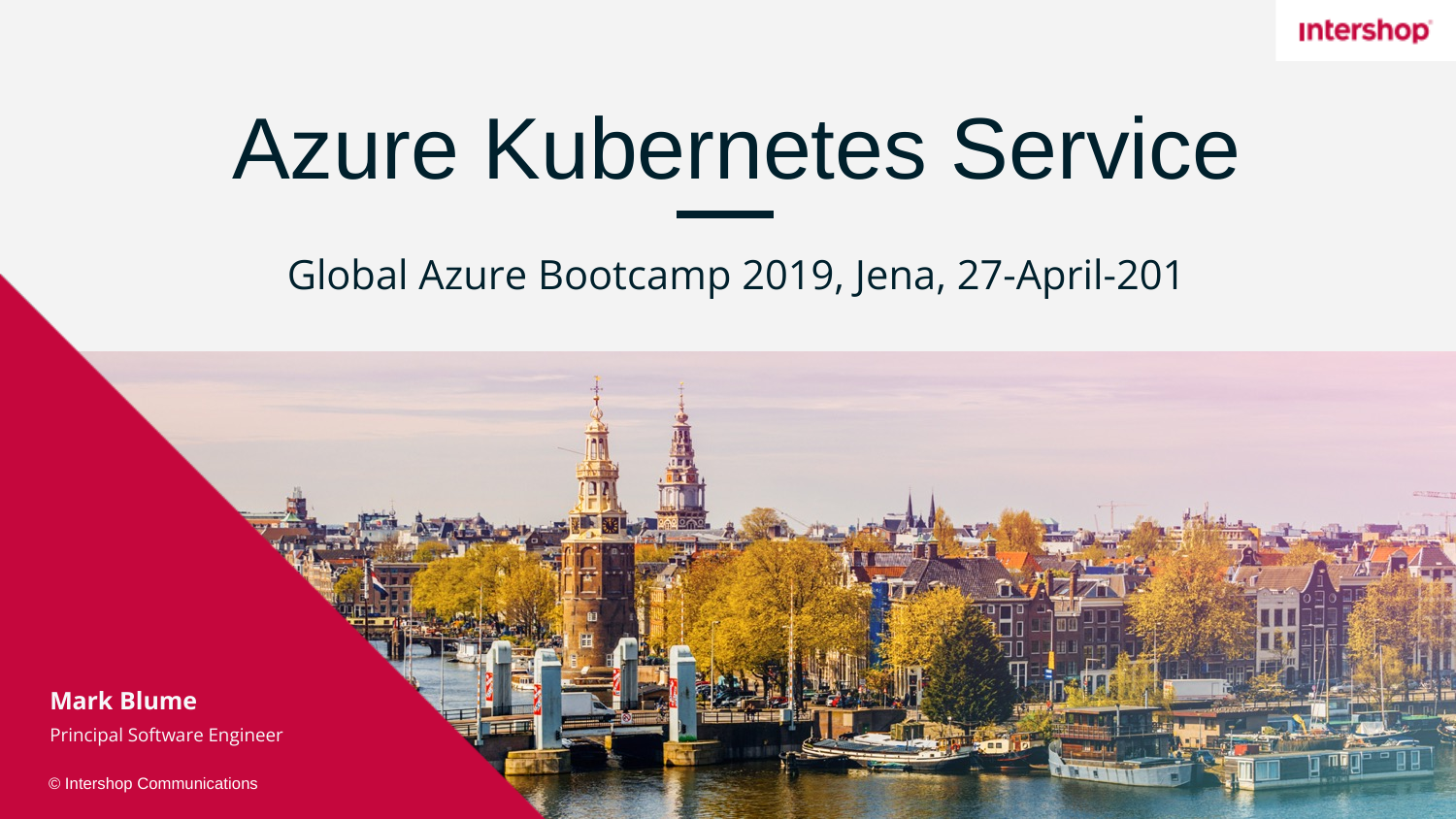

# Azure Kubernetes Service
Global Azure Bootcamp 2019, Jena, 27-April-201
Mark Blume
Principal Software Engineer